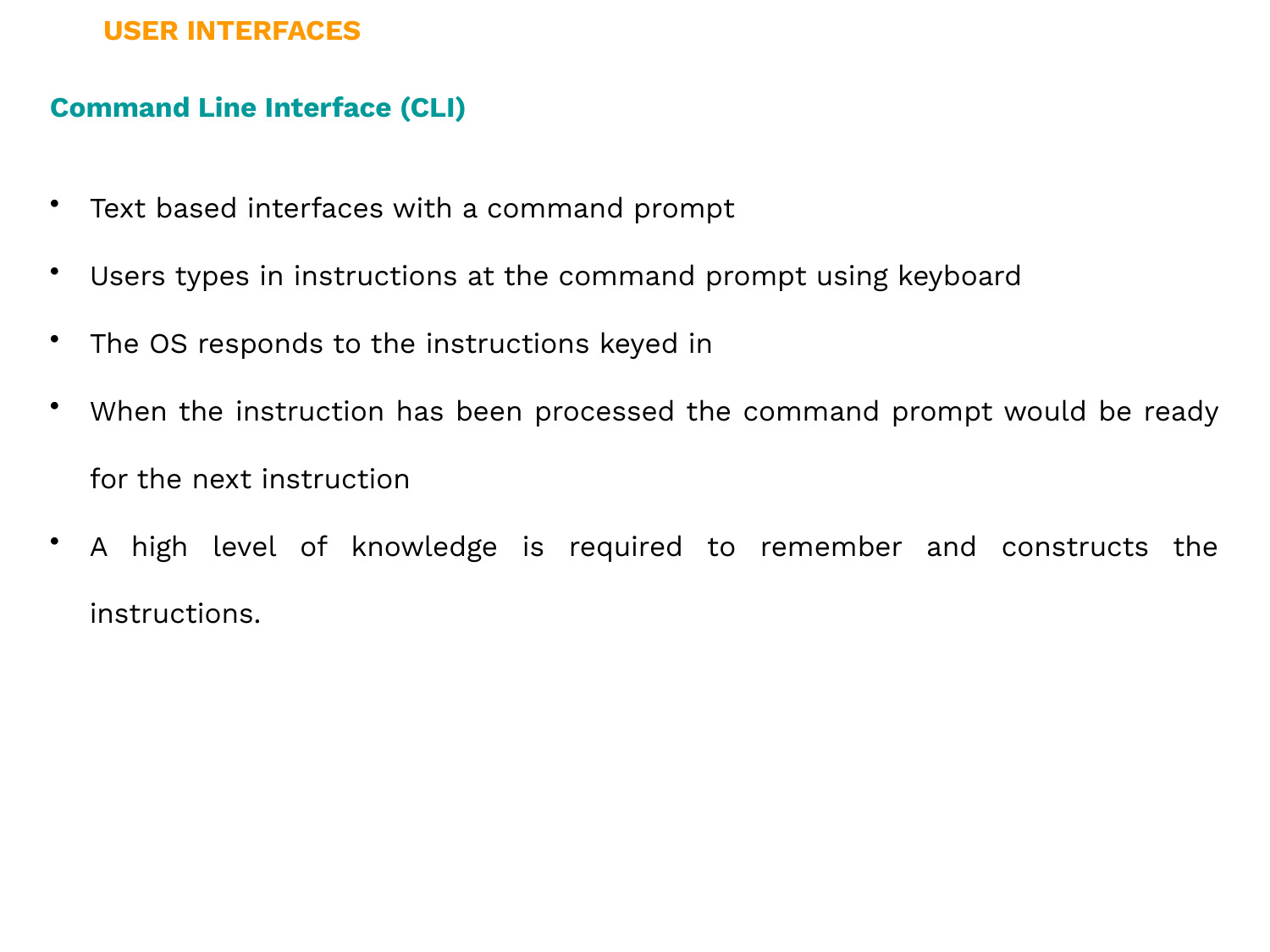

USER INTERFACES
Command Line Interface (CLI)

Text based interfaces with a command prompt
Users types in instructions at the command prompt using keyboard
The OS responds to the instructions keyed in
When the instruction has been processed the command prompt would be ready for the next instruction
A high level of knowledge is required to remember and constructs the instructions.